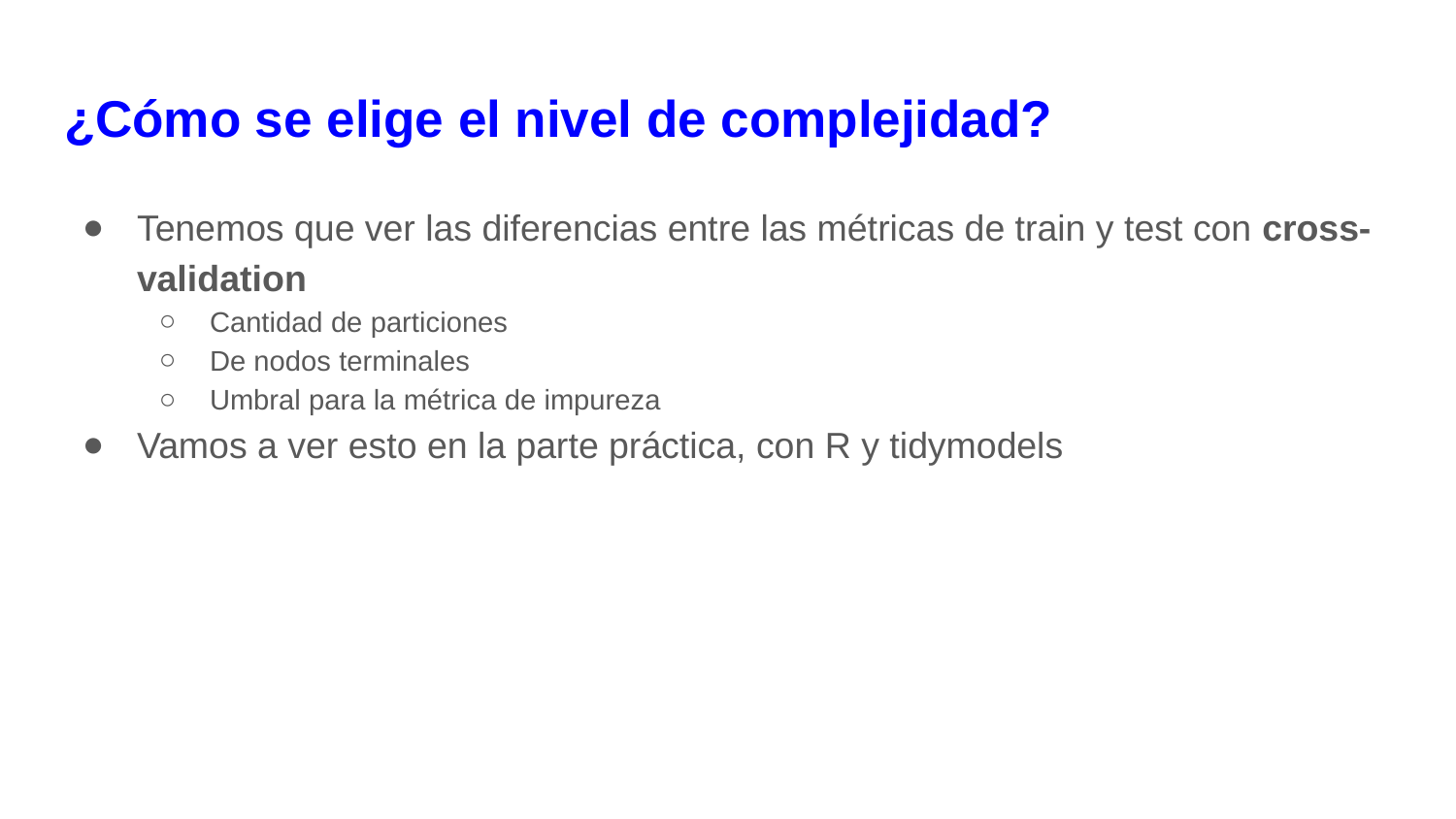

# ¿Cómo se elige el nivel de complejidad?
Tenemos que ver las diferencias entre las métricas de train y test con cross-validation
Cantidad de particiones
De nodos terminales
Umbral para la métrica de impureza
Vamos a ver esto en la parte práctica, con R y tidymodels